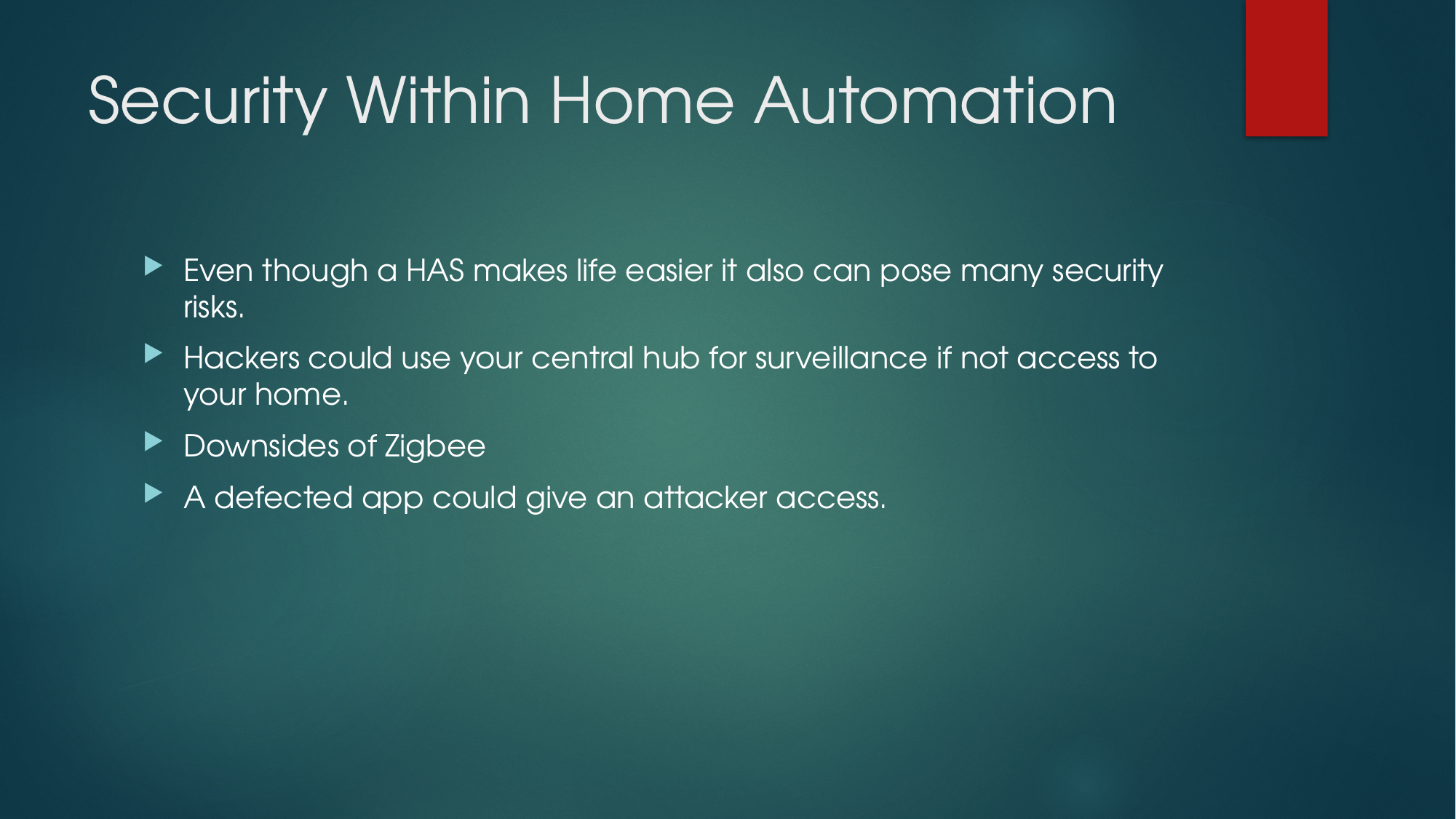

# Security Within Home Automation
Even though a HAS makes life easier it also can pose many security risks.
Hackers could use your central hub for surveillance if not access to your home.
Downsides of Zigbee
A defected app could give an attacker access.